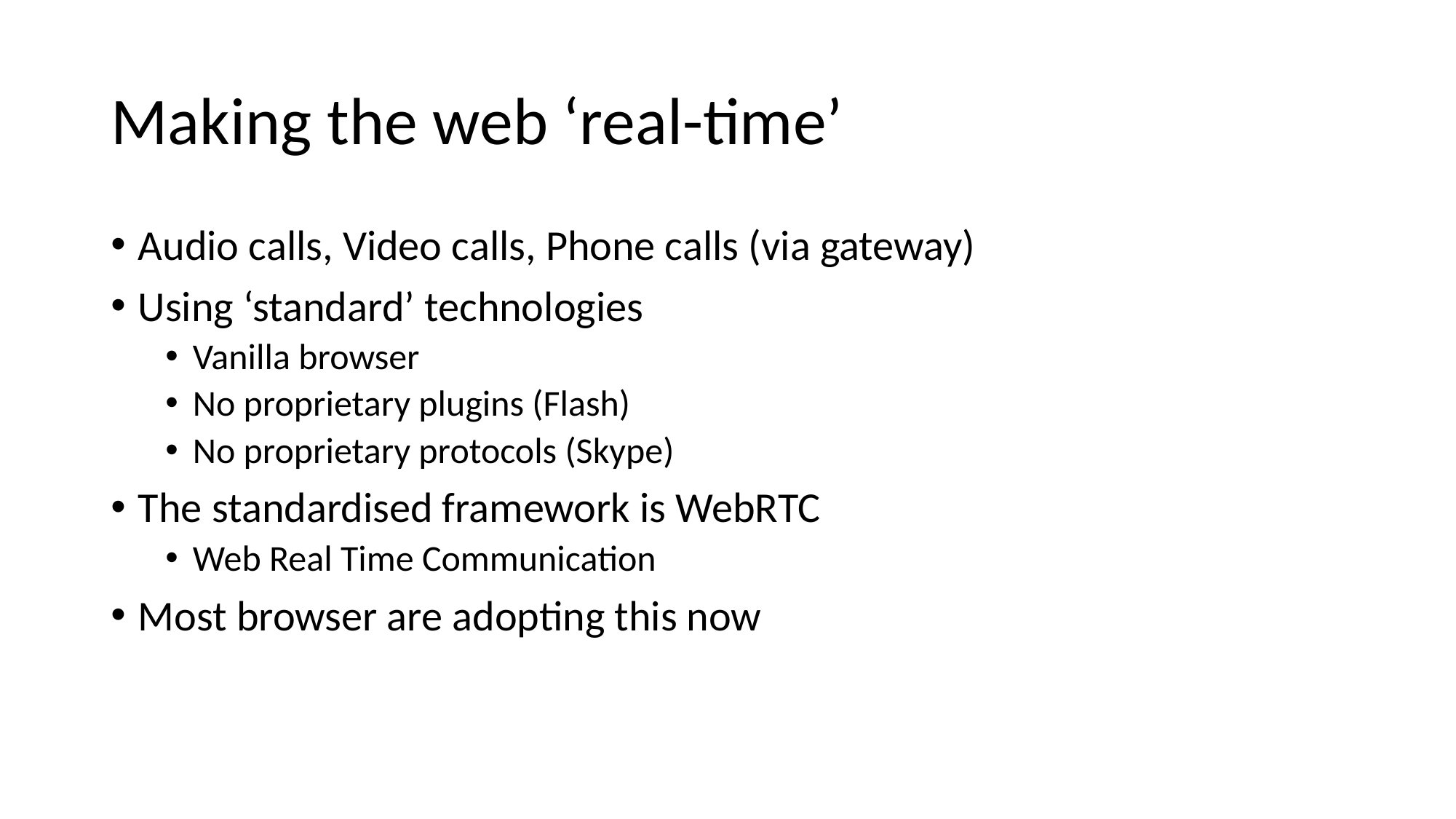

# Making the web ‘real-time’
Audio calls, Video calls, Phone calls (via gateway)
Using ‘standard’ technologies
Vanilla browser
No proprietary plugins (Flash)
No proprietary protocols (Skype)
The standardised framework is WebRTC
Web Real Time Communication
Most browser are adopting this now